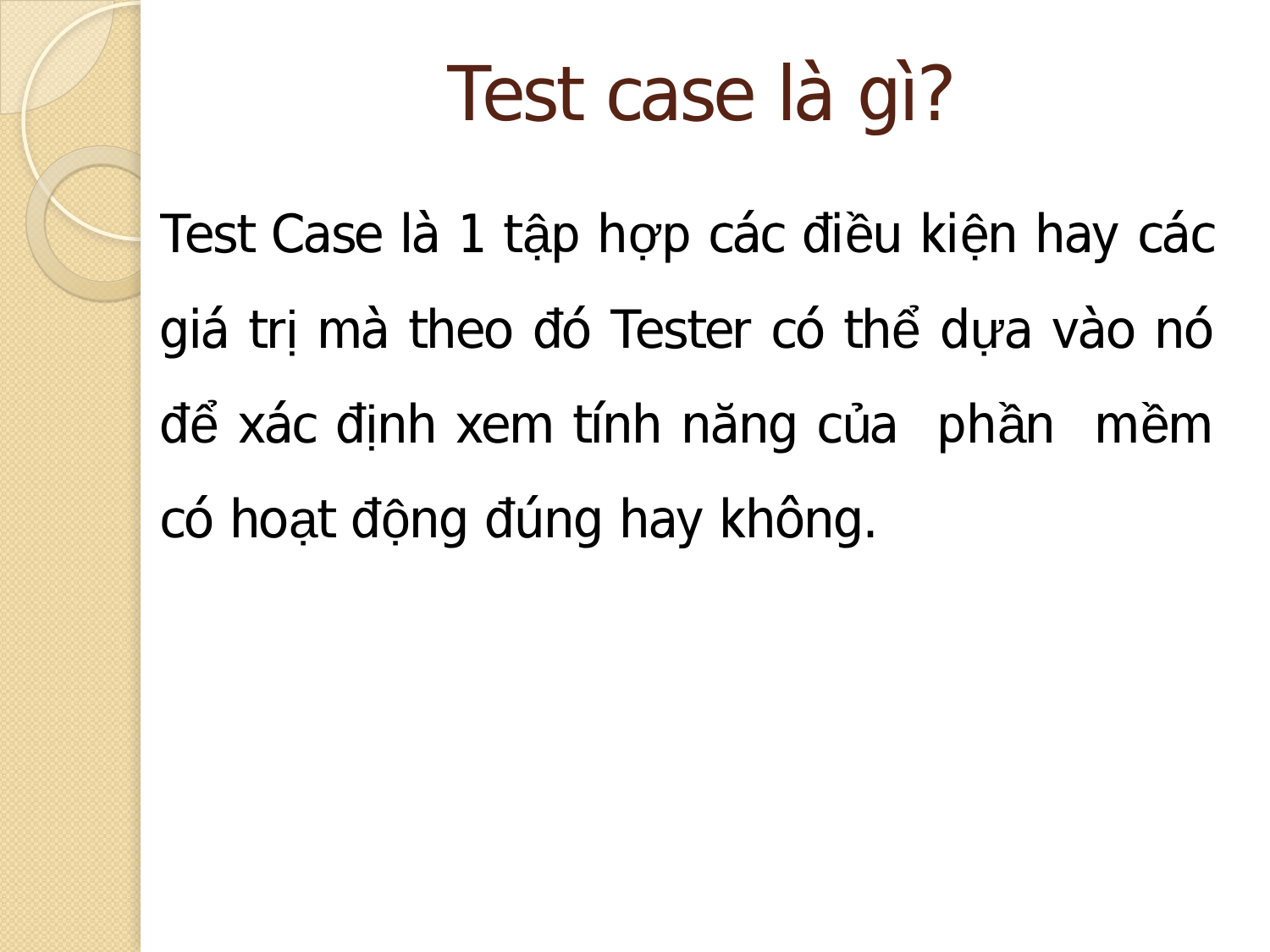

# Test case là gì?

Test Case là 1 tập hợp các điều kiện hay các giá trị mà theo đó Tester có thể dựa vào nó để xác định xem tính năng của  phần  mềm có hoạt động đúng hay không.